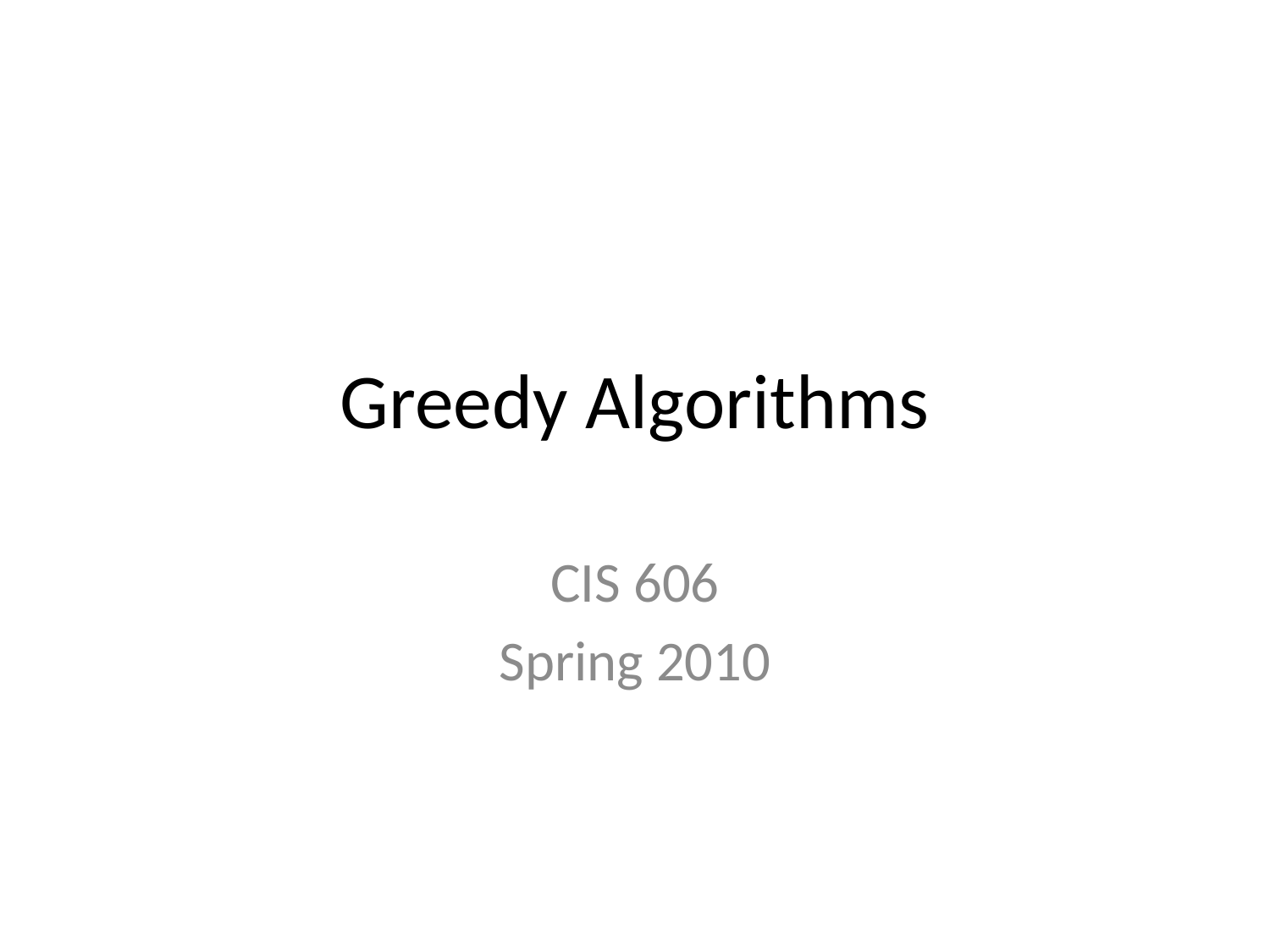

# Greedy Algorithms
CIS 606
Spring 2010